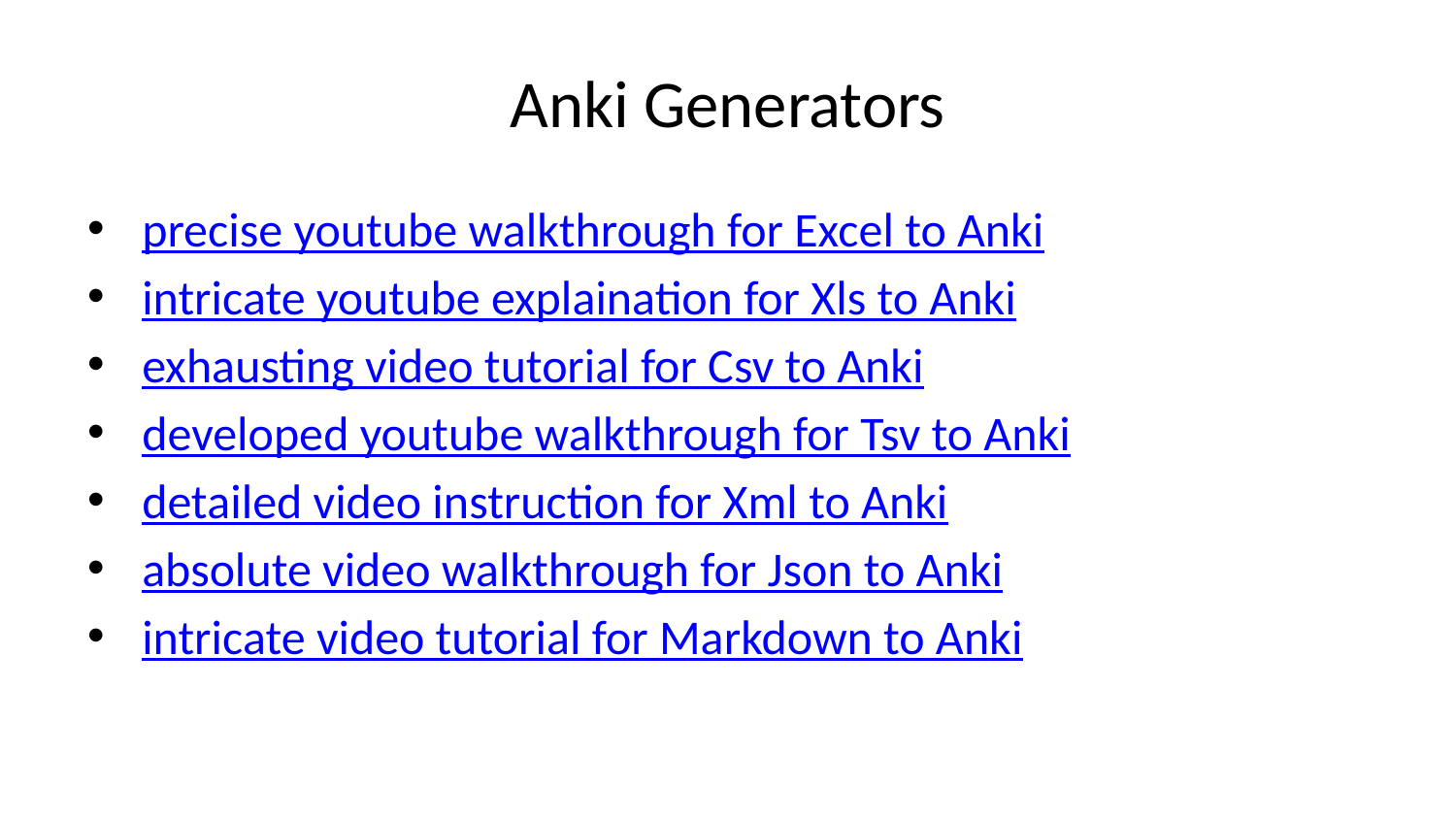

# Anki Generators
precise youtube walkthrough for Excel to Anki
intricate youtube explaination for Xls to Anki
exhausting video tutorial for Csv to Anki
developed youtube walkthrough for Tsv to Anki
detailed video instruction for Xml to Anki
absolute video walkthrough for Json to Anki
intricate video tutorial for Markdown to Anki